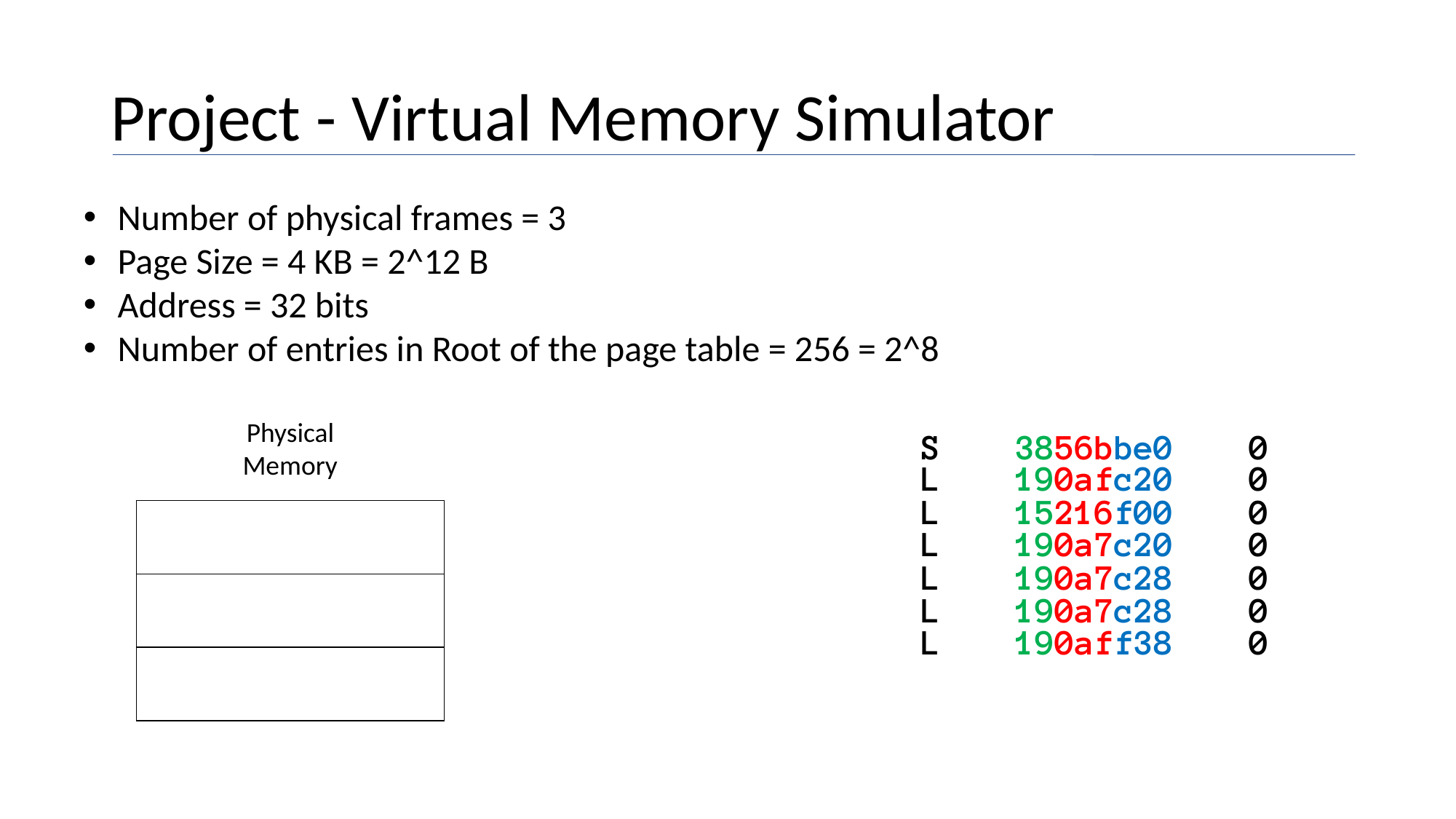

# Project - Virtual Memory Simulator

Number of physical frames = 3
Page Size = 4 KB = 2^12 B
Address = 32 bits
Number of entries in Root of the page table = 256 = 2^8

|  |  |  |
| --- | --- | --- |
| S | 3856bbe0 | 0 |
| L | 190afc20 | 0 |
| L | 15216f00 | 0 |
| L | 190a7c20 | 0 |
| L | 190a7c28 | 0 |
| L | 190a7c28 | 0 |
| L | 190aff38 | 0 |
Physical Memory
|  |
| --- |
|  |
|  |